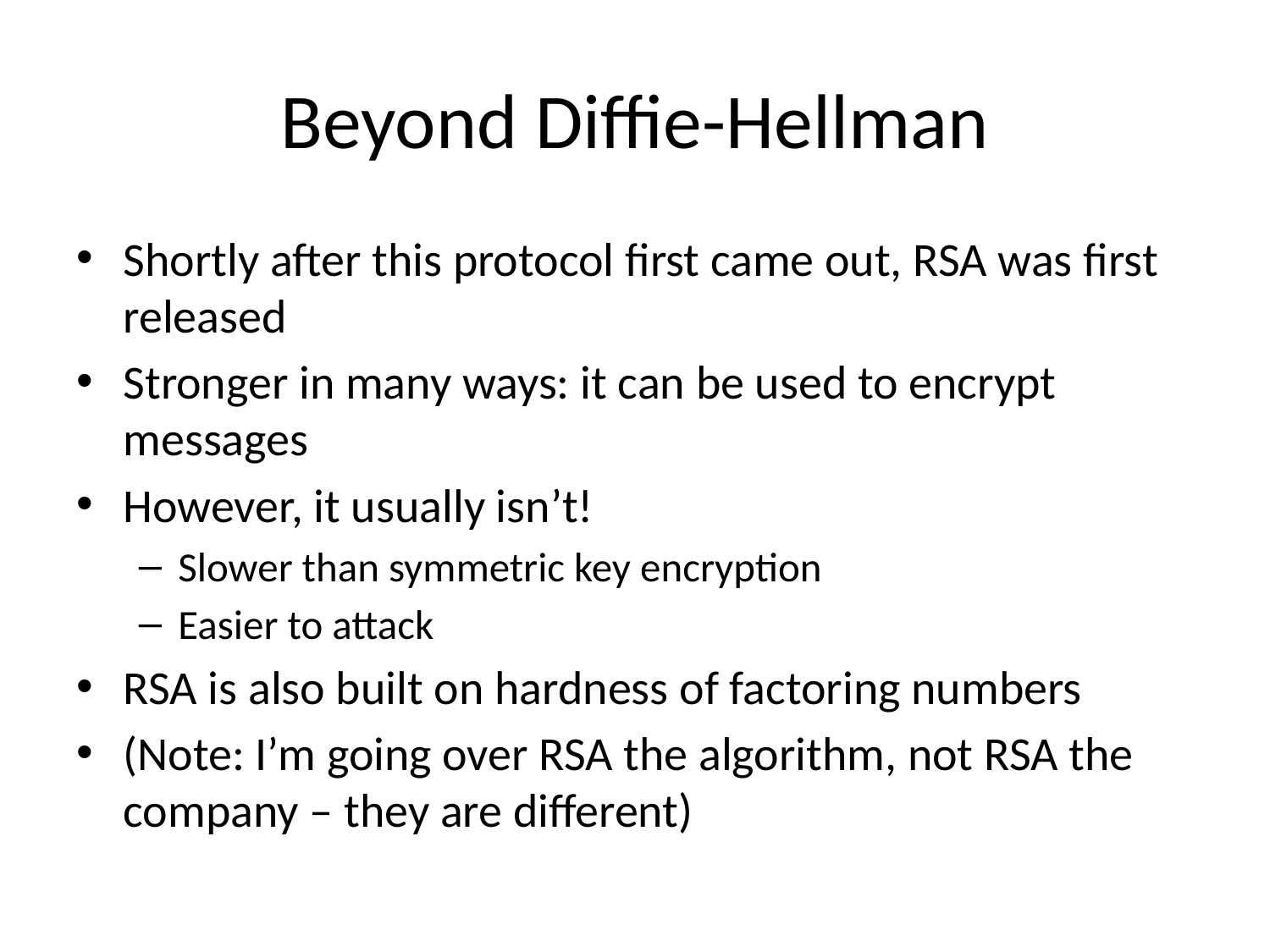

# Beyond Diffie-Hellman
Shortly after this protocol first came out, RSA was first released
Stronger in many ways: it can be used to encrypt messages
However, it usually isn’t!
Slower than symmetric key encryption
Easier to attack
RSA is also built on hardness of factoring numbers
(Note: I’m going over RSA the algorithm, not RSA the company – they are different)